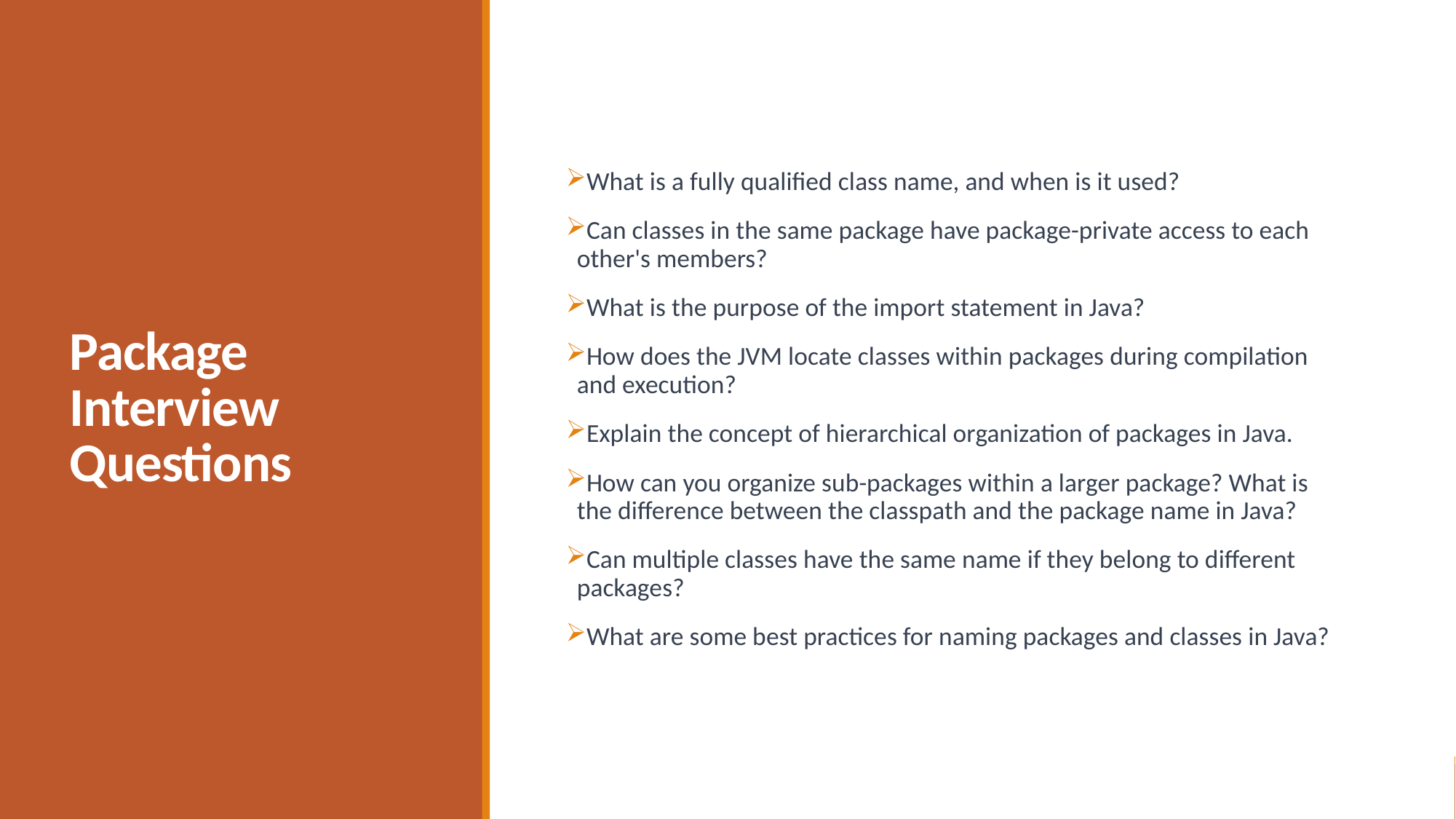

# Package Interview Questions
What is a fully qualified class name, and when is it used?
Can classes in the same package have package-private access to each other's members?
What is the purpose of the import statement in Java?
How does the JVM locate classes within packages during compilation and execution?
Explain the concept of hierarchical organization of packages in Java.
How can you organize sub-packages within a larger package? What is the difference between the classpath and the package name in Java?
Can multiple classes have the same name if they belong to different packages?
What are some best practices for naming packages and classes in Java?